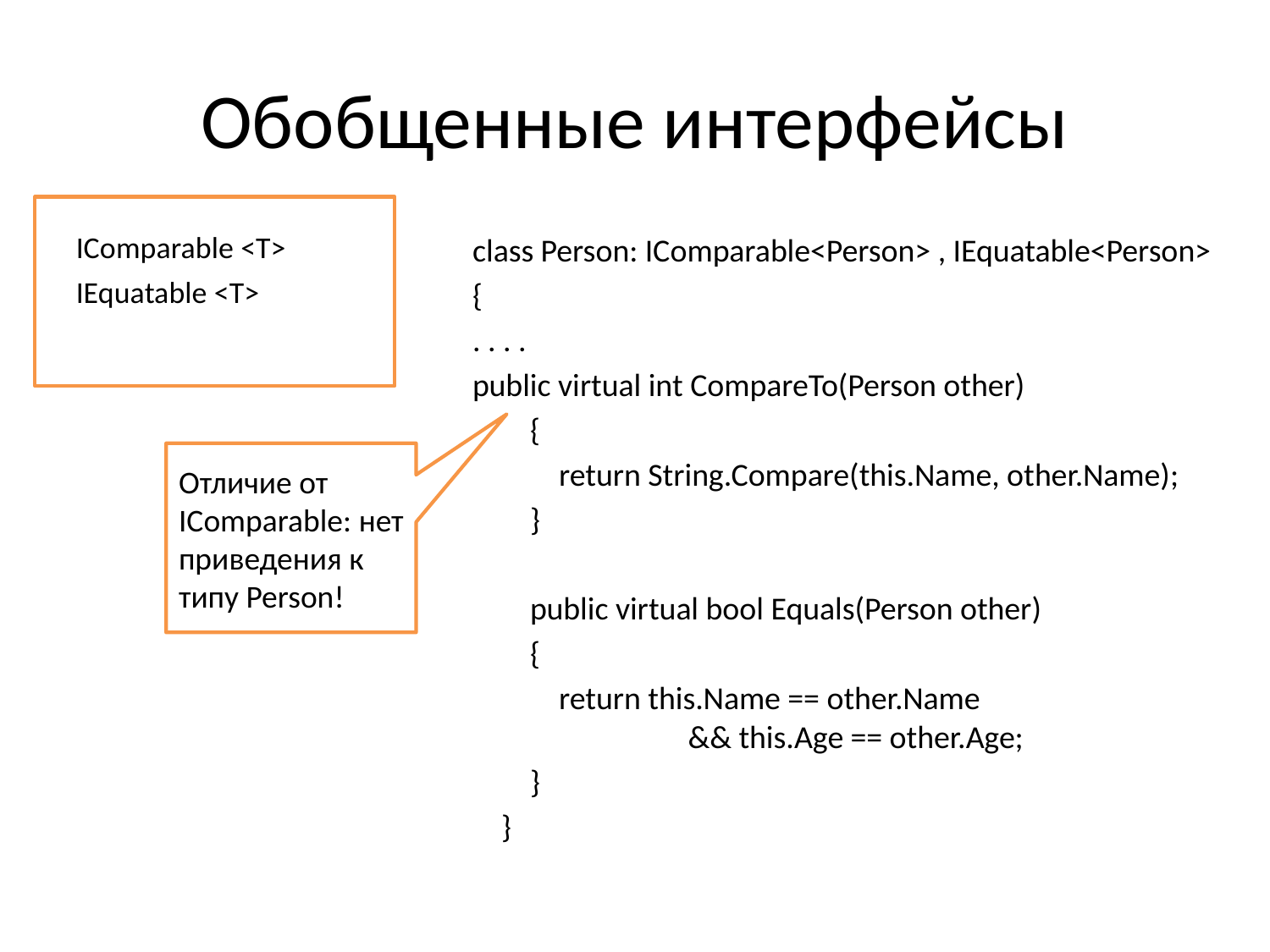

Обобщенные интерфейсы

IComparable <T>
IEquatable <T>
class Person: IComparable<Person> , IEquatable<Person>
{
. . . .
public virtual int CompareTo(Person other)
        {
            return String.Compare(this.Name, other.Name);
        }

        public virtual bool Equals(Person other)
        {
            return this.Name == other.Name
		       && this.Age == other.Age;
        }
    }
Отличие от IComparable: нет приведения к типу Person!